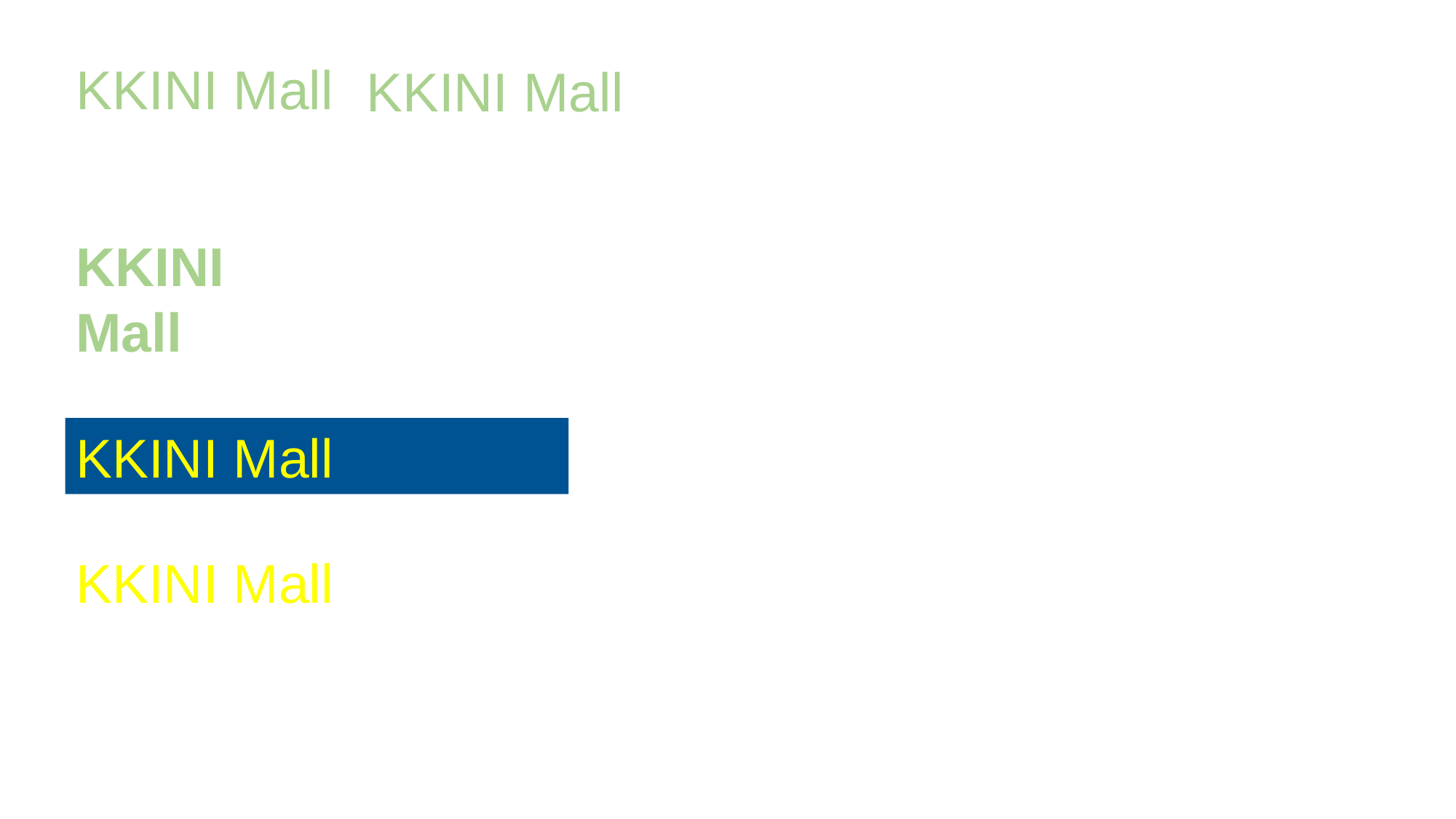

KKINI Mall
KKINI Mall
KKINI Mall
KKINI Mall
KKINI Mall